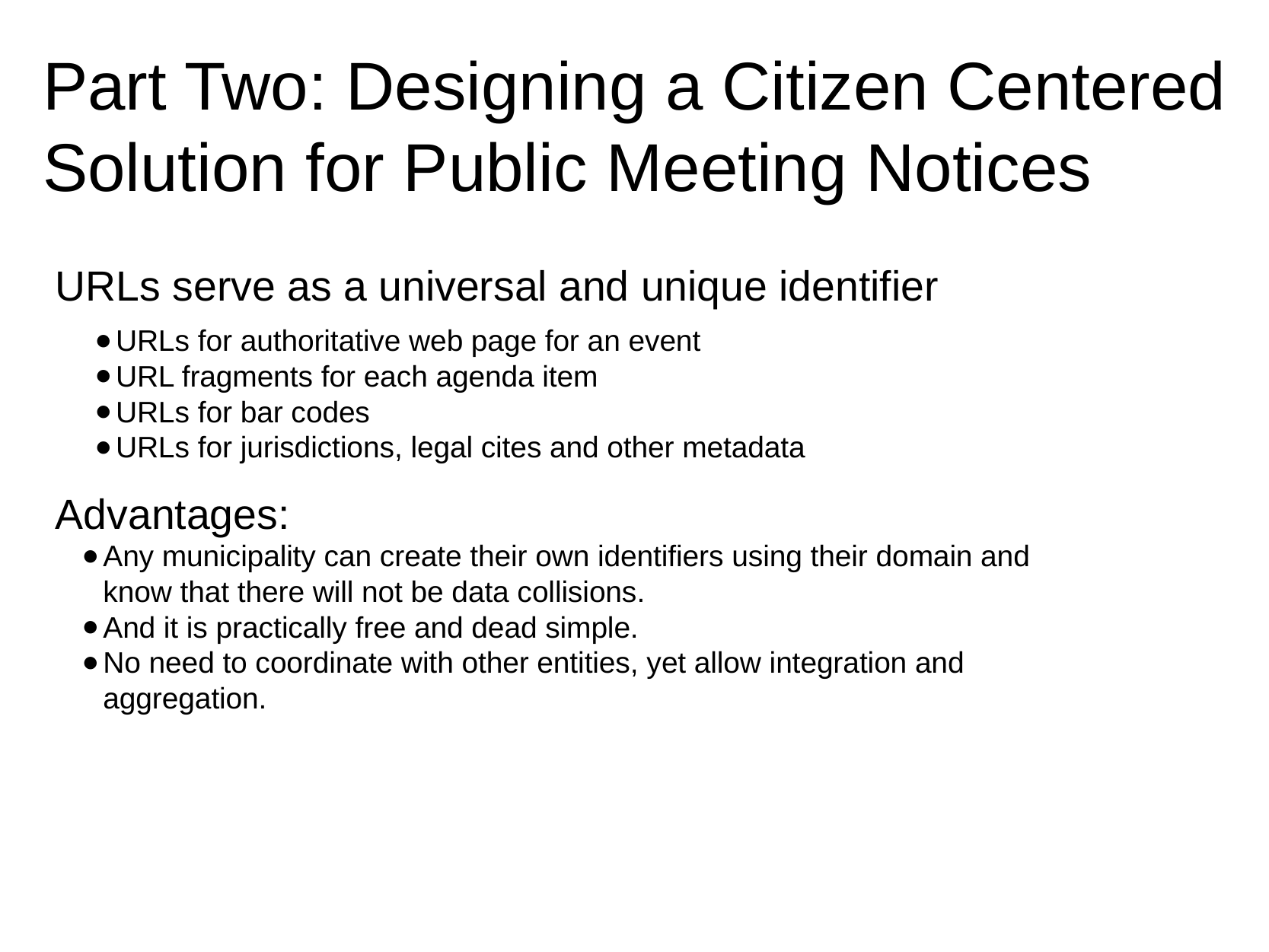

# Part Two: Designing a Citizen Centered Solution for Public Meeting Notices
URLs serve as a universal and unique identifier
URLs for authoritative web page for an event
URL fragments for each agenda item
URLs for bar codes
URLs for jurisdictions, legal cites and other metadata
Advantages:
Any municipality can create their own identifiers using their domain and know that there will not be data collisions.
And it is practically free and dead simple.
No need to coordinate with other entities, yet allow integration and aggregation.